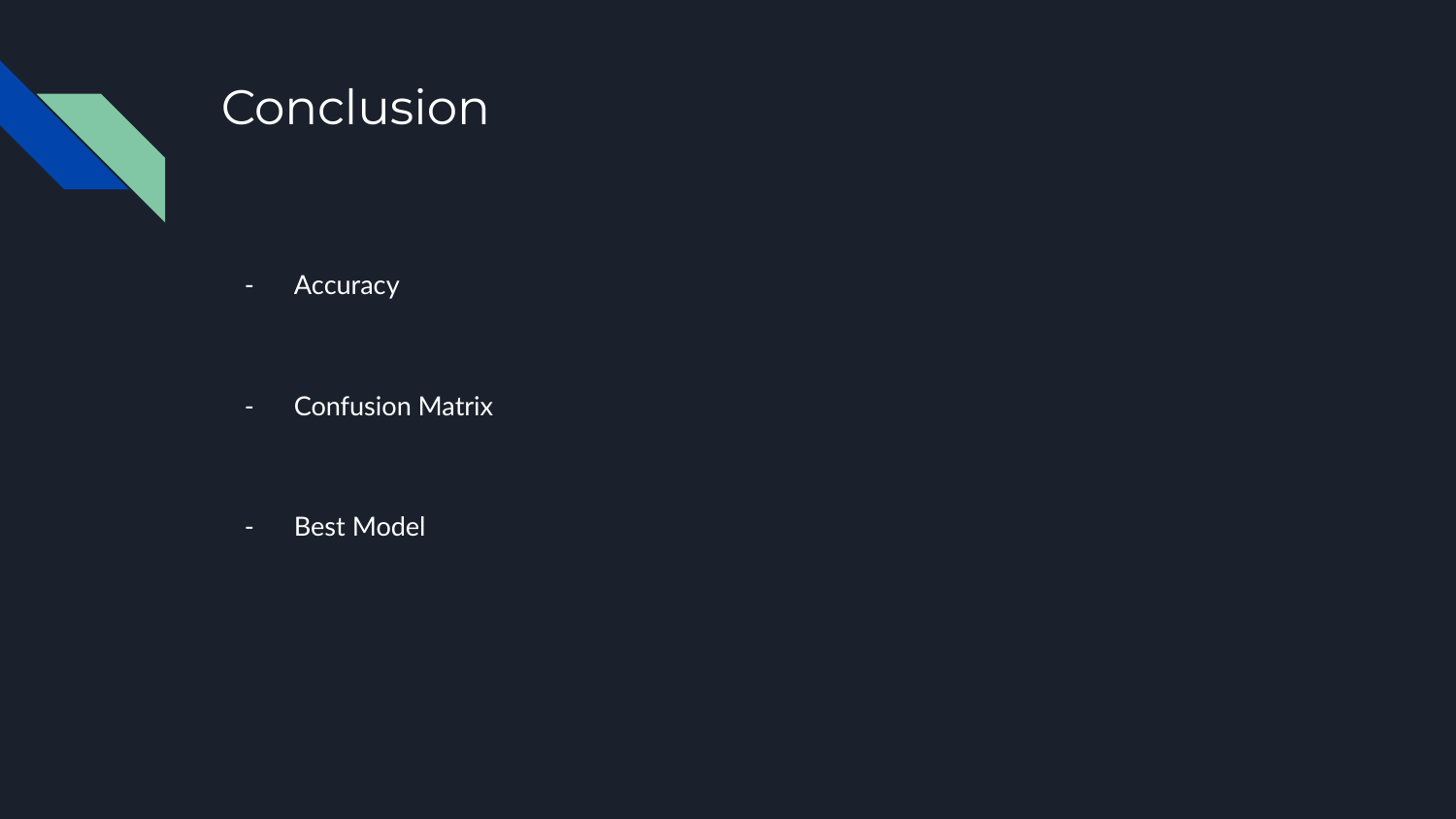

# Conclusion
Accuracy

Confusion Matrix

Best Model